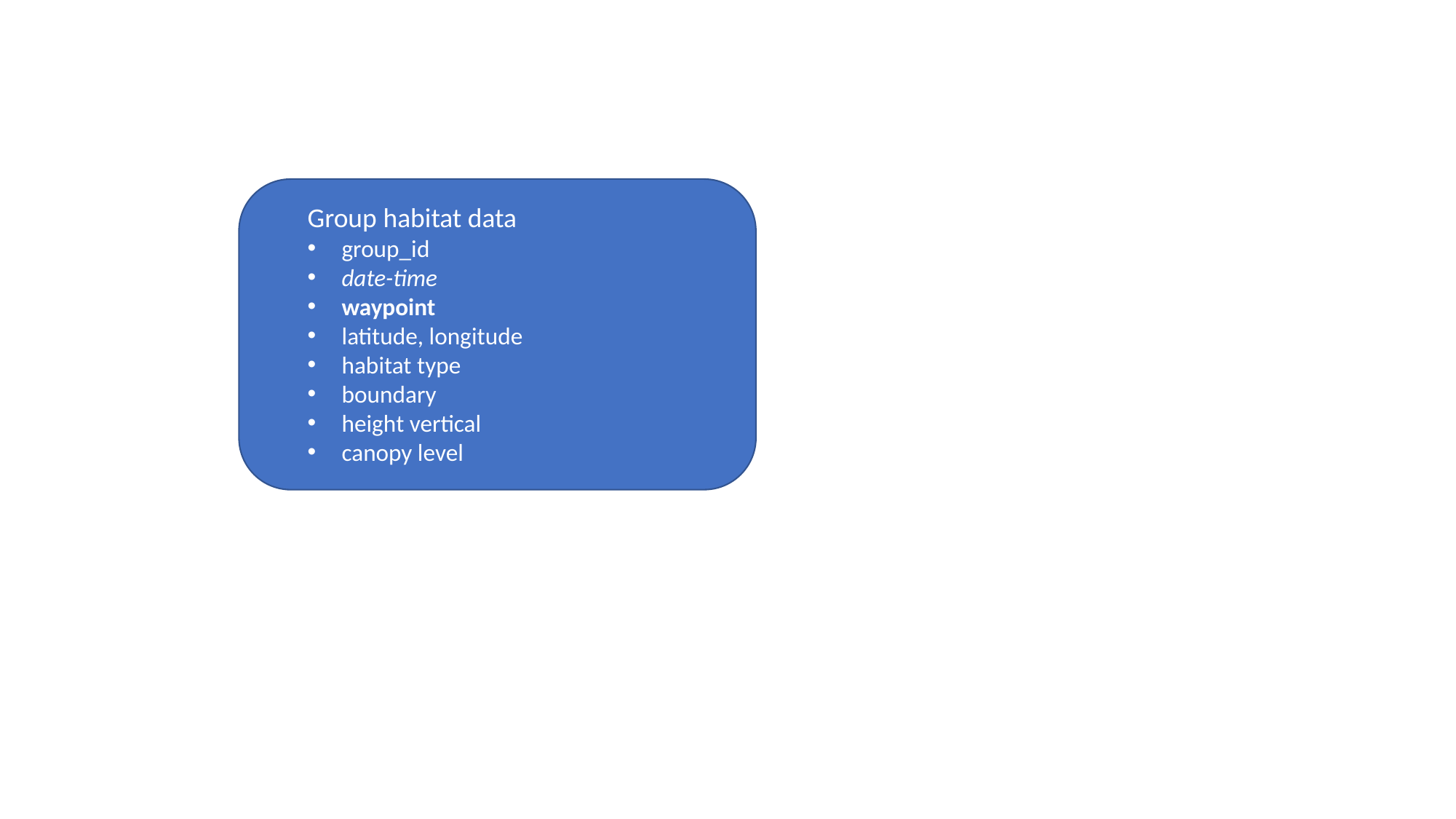

Group habitat data
group_id
date-time
waypoint
latitude, longitude
habitat type
boundary
height vertical
canopy level